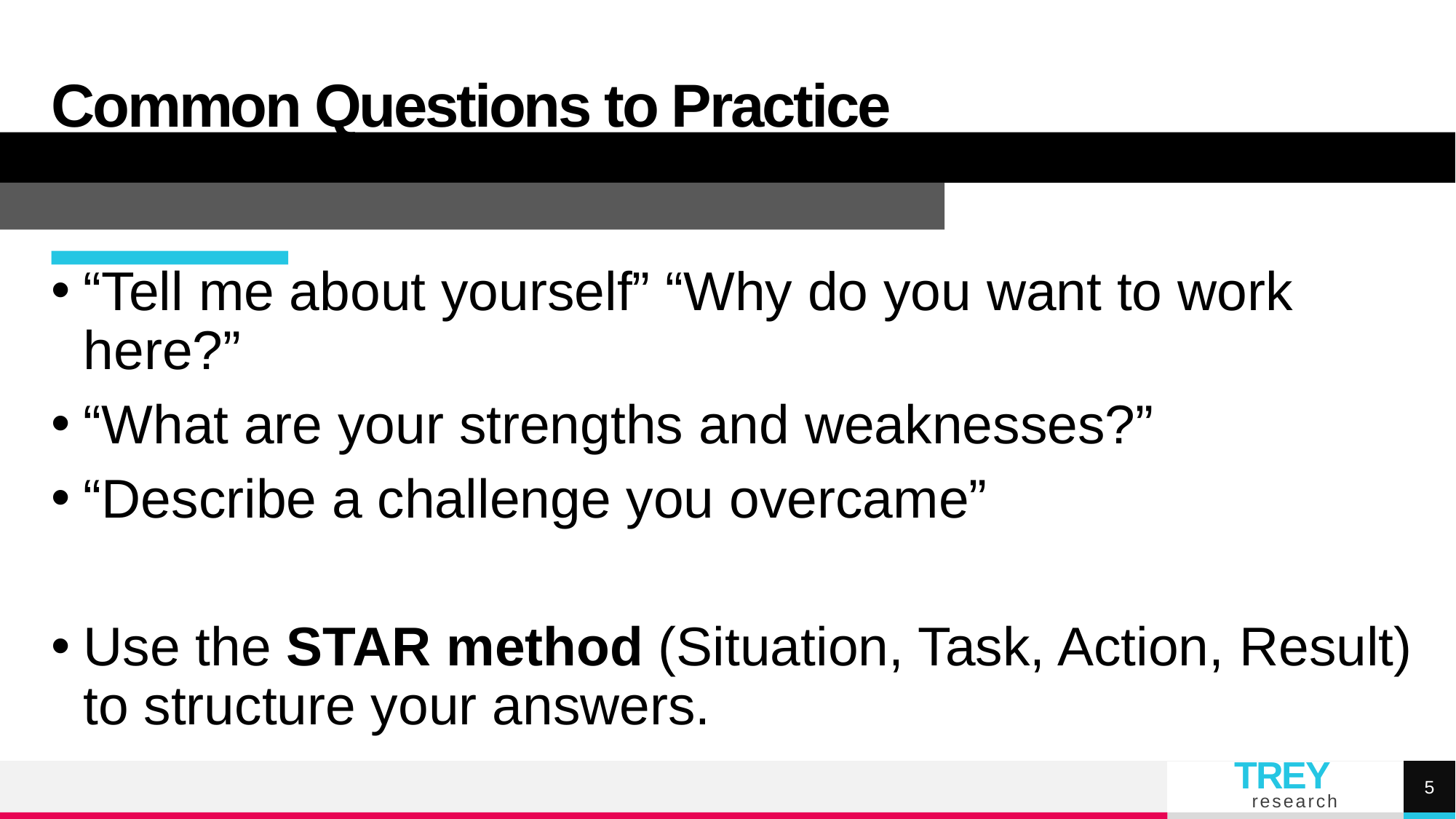

# Common Questions to Practice

“Tell me about yourself” “Why do you want to work here?”
“What are your strengths and weaknesses?”
“Describe a challenge you overcame”

Use the STAR method (Situation, Task, Action, Result) to structure your answers.
5